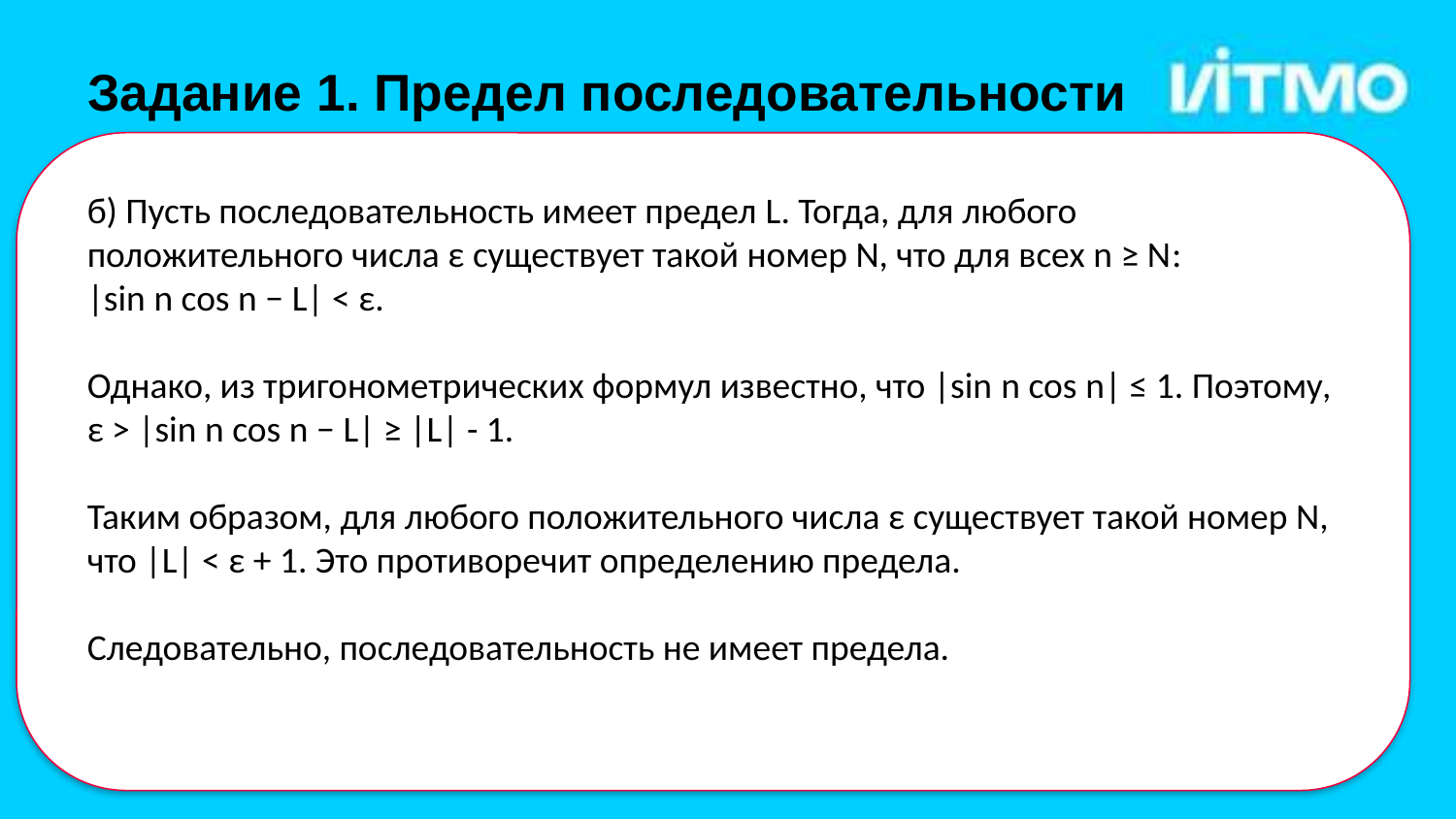

# Задание 1. Предел последовательности

б) Пусть последовательность имеет предел L. Тогда, для любого положительного числа ε существует такой номер N, что для всех n ≥ N:
|sin n cos n − L| < ε.

Однако, из тригонометрических формул известно, что |sin n cos n| ≤ 1. Поэтому, ε > |sin n cos n − L| ≥ |L| - 1.

Таким образом, для любого положительного числа ε существует такой номер N, что |L| < ε + 1. Это противоречит определению предела.

Следовательно, последовательность не имеет предела.